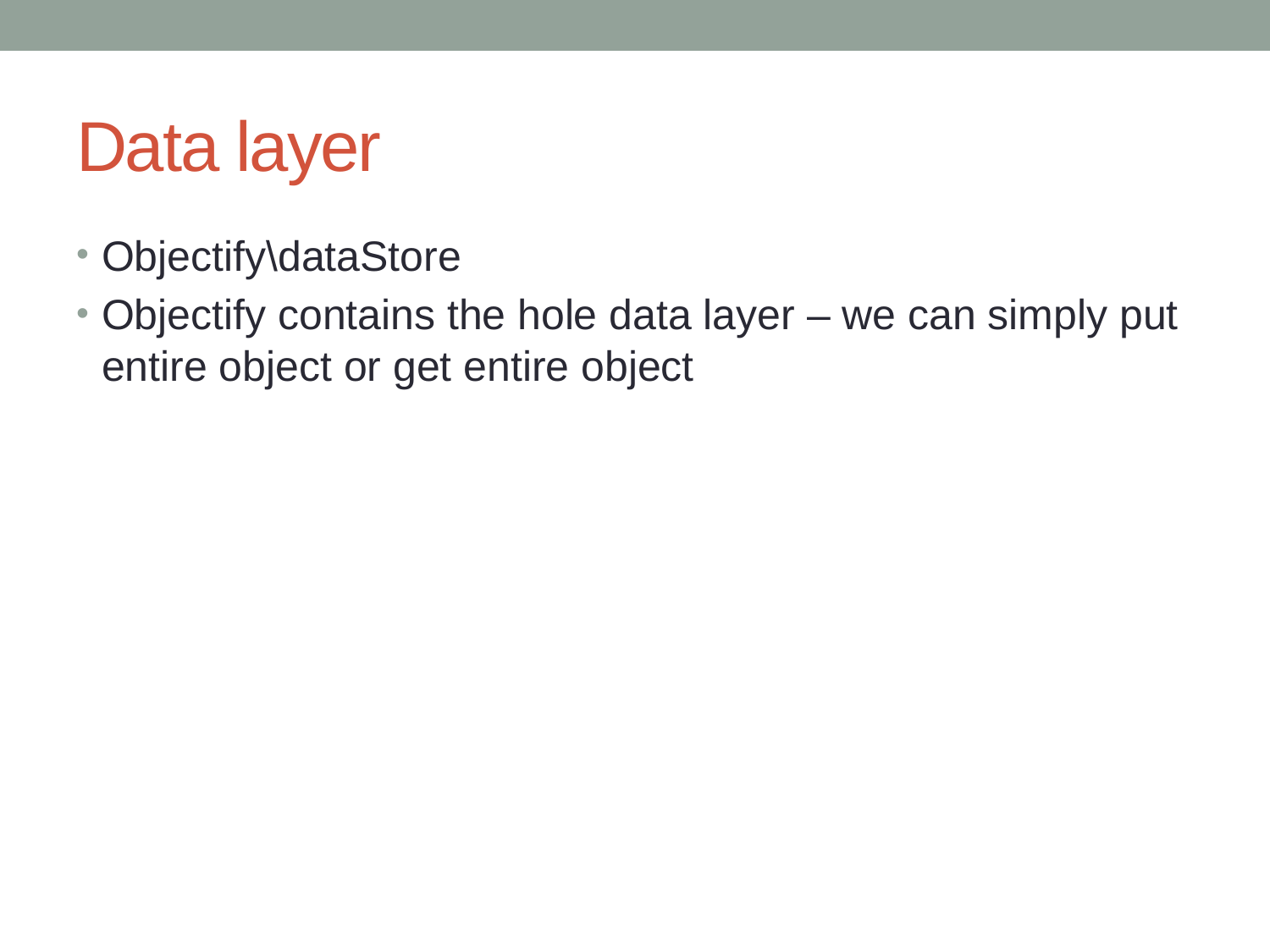

# Data layer
Objectify\dataStore
Objectify contains the hole data layer – we can simply put entire object or get entire object